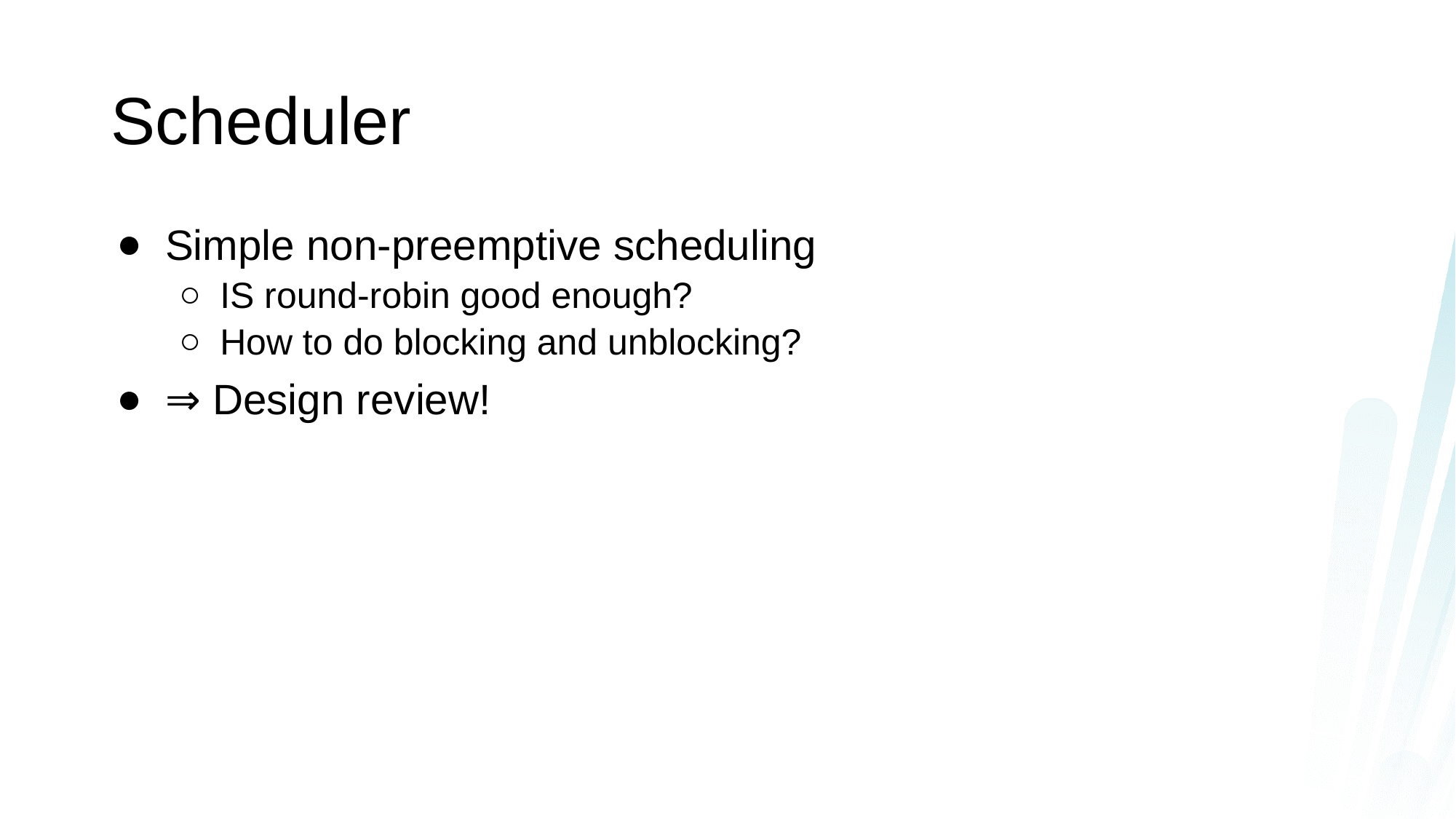

# Scheduler
Simple non-preemptive scheduling
IS round-robin good enough?
How to do blocking and unblocking?
⇒ Design review!